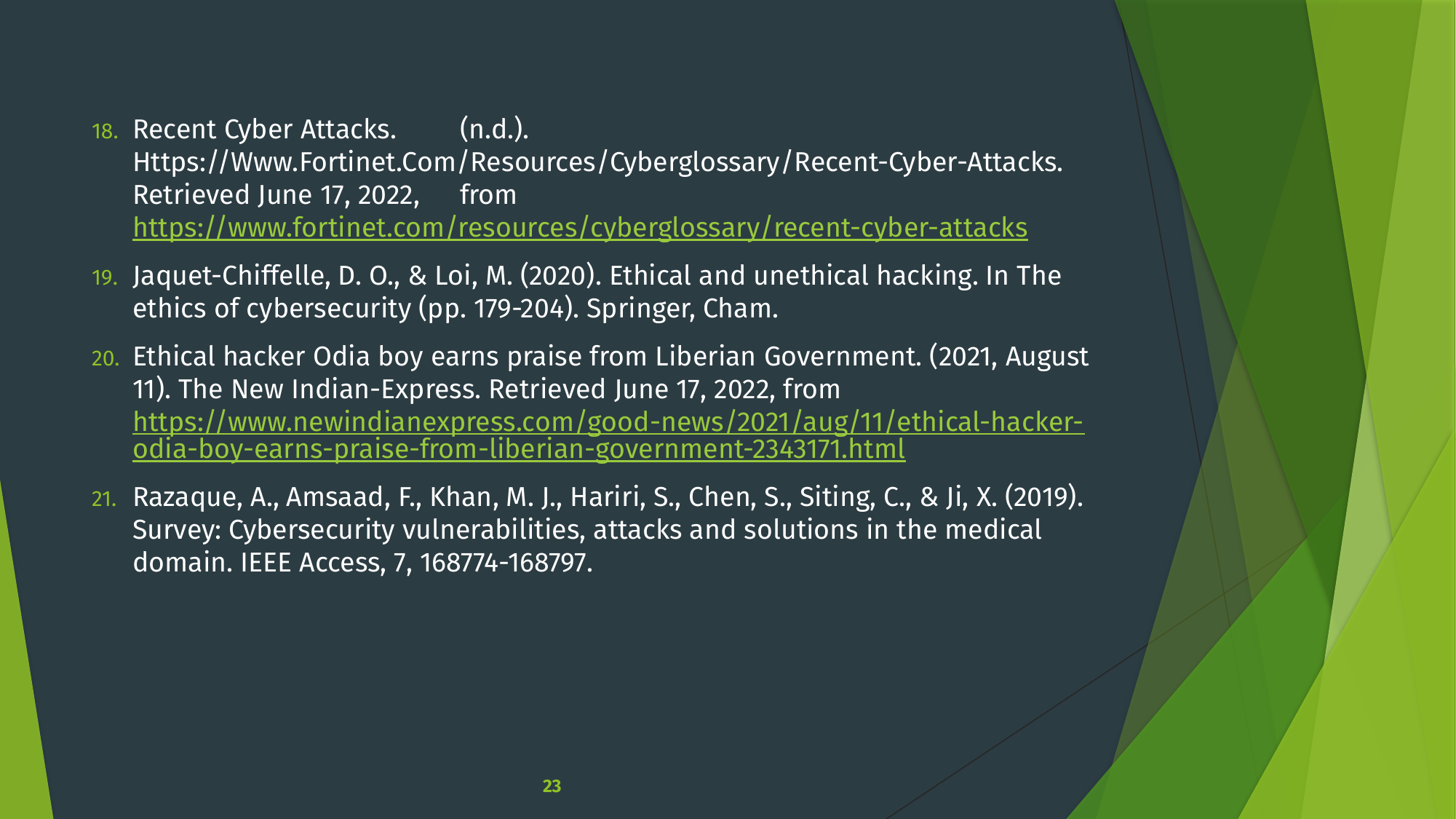

Recent Cyber Attacks. 	(n.d.). Https://Www.Fortinet.Com/Resources/Cyberglossary/Recent-Cyber-Attacks. Retrieved June 17, 2022, 	from https://www.fortinet.com/resources/cyberglossary/recent-cyber-attacks
Jaquet-Chiffelle, D. O., & Loi, M. (2020). Ethical and unethical hacking. In The ethics of cybersecurity (pp. 179-204). Springer, Cham.
Ethical hacker Odia boy earns praise from Liberian Government. (2021, August 11). The New Indian-Express. Retrieved June 17, 2022, from https://www.newindianexpress.com/good-news/2021/aug/11/ethical-hacker-odia-boy-earns-praise-from-liberian-government-2343171.html
Razaque, A., Amsaad, F., Khan, M. J., Hariri, S., Chen, S., Siting, C., & Ji, X. (2019). Survey: Cybersecurity vulnerabilities, attacks and solutions in the medical domain. IEEE Access, 7, 168774-168797.

23